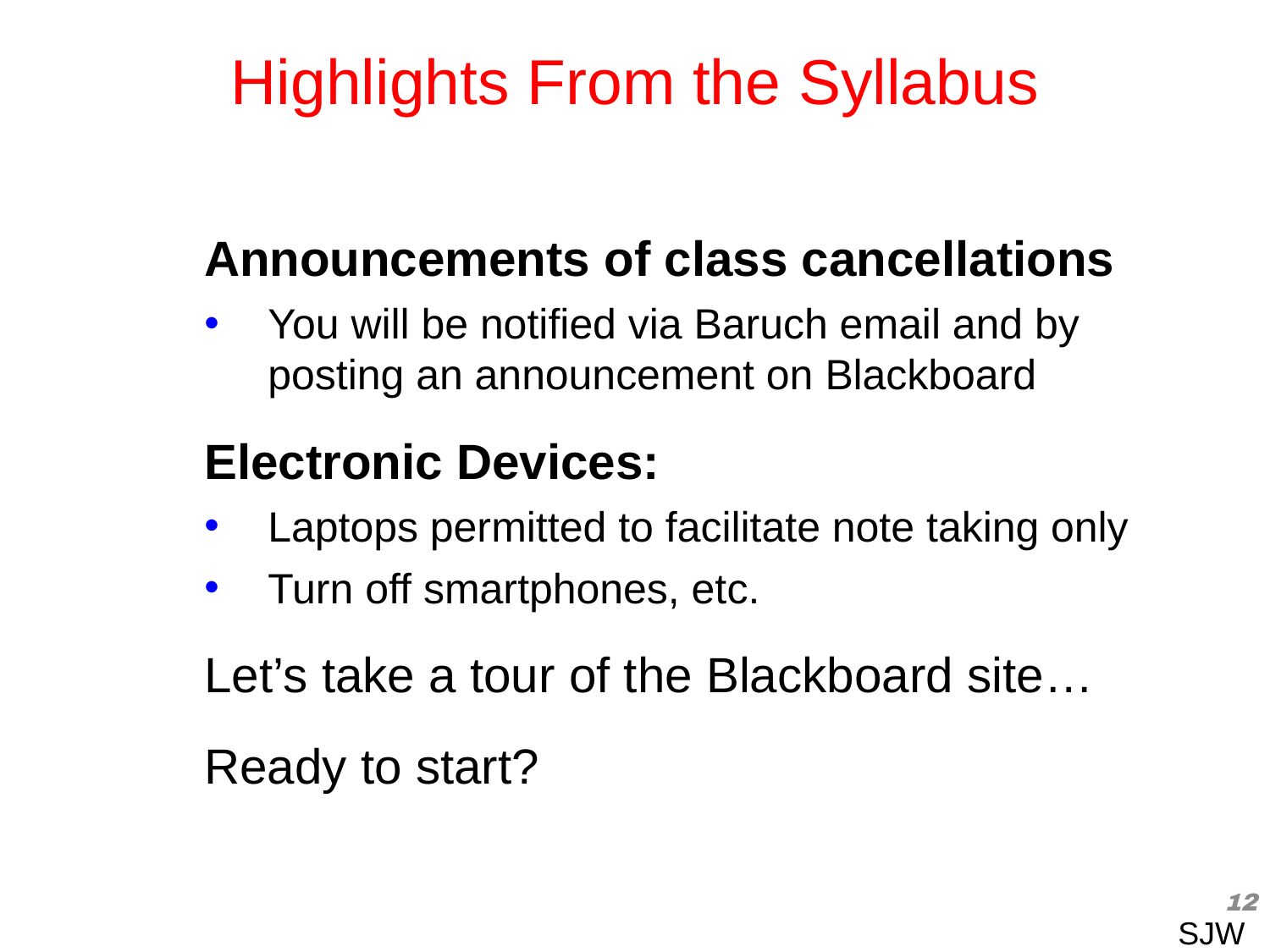

# Highlights From the Syllabus
Announcements of class cancellations
You will be notified via Baruch email and by posting an announcement on Blackboard
Electronic Devices:
Laptops permitted to facilitate note taking only
Turn off smartphones, etc.
Let’s take a tour of the Blackboard site…
Ready to start?
SJW
12